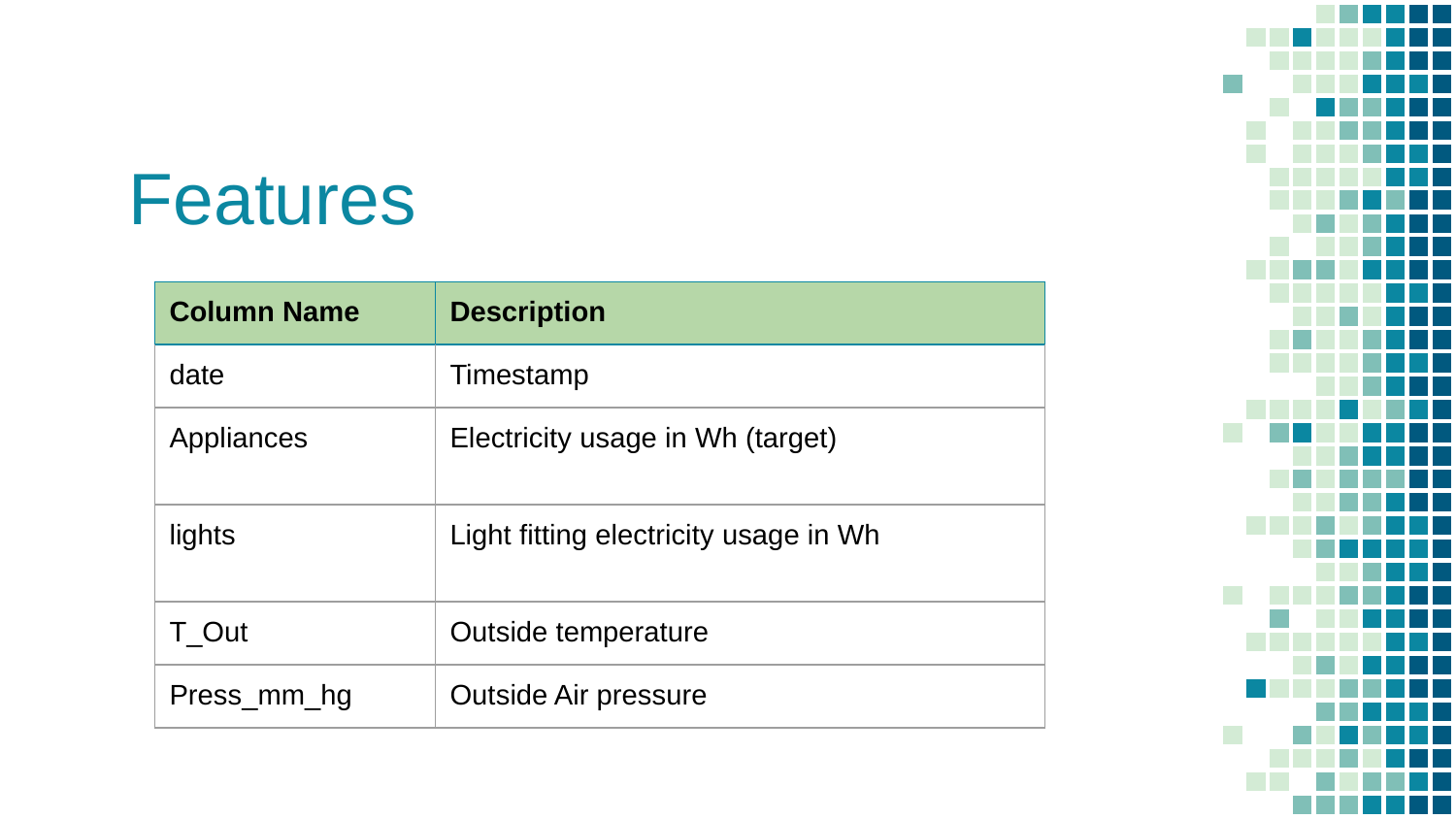

# Features
| Column Name | Description |
| --- | --- |
| date | Timestamp |
| Appliances | Electricity usage in Wh (target) |
| lights | Light fitting electricity usage in Wh |
| T\_Out | Outside temperature |
| Press\_mm\_hg | Outside Air pressure |